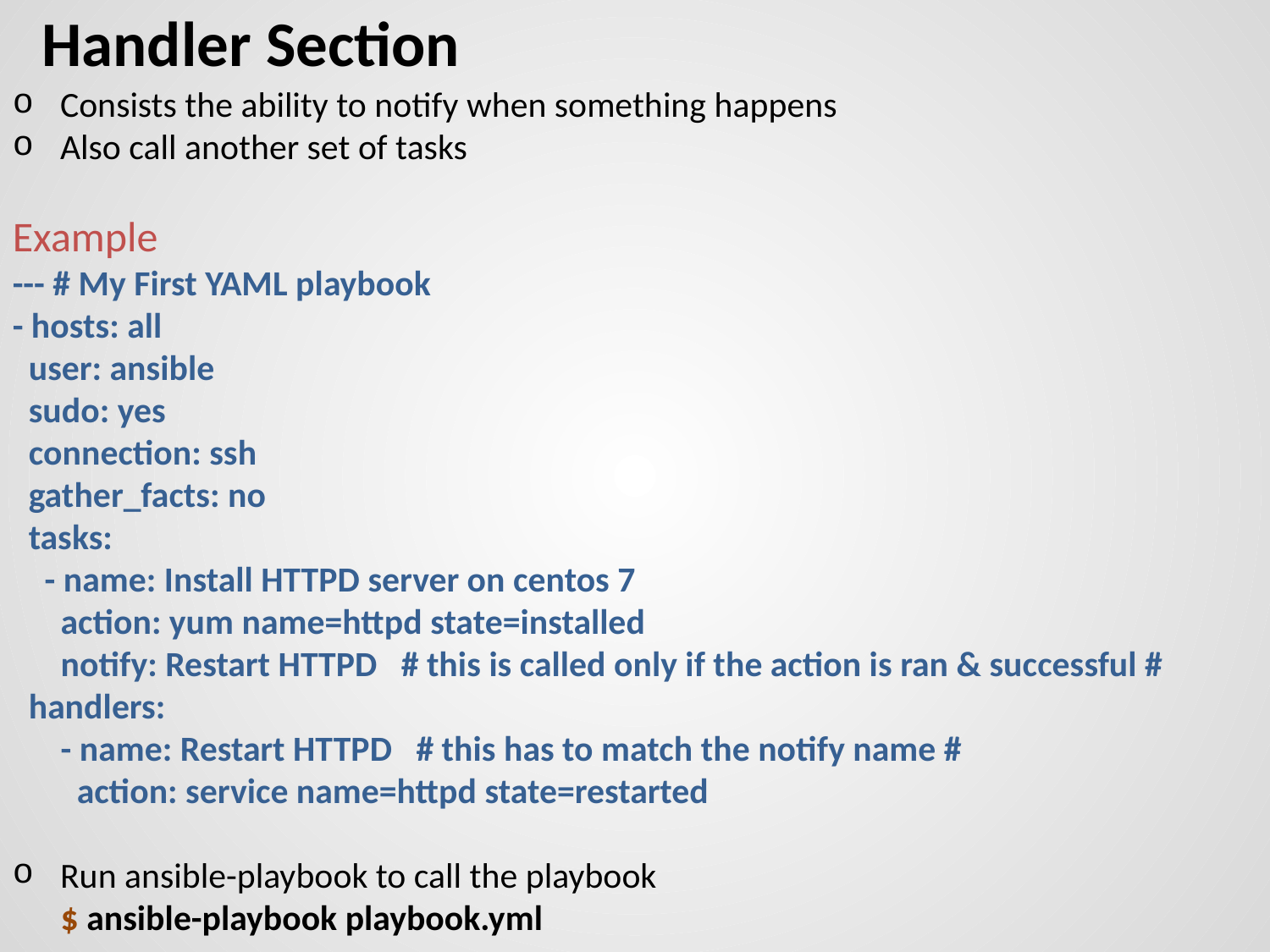

# Handler Section
Consists the ability to notify when something happens
Also call another set of tasks

Example
--- # My First YAML playbook
- hosts: all
  user: ansible
  sudo: yes
  connection: ssh
  gather_facts: no
  tasks:
    - name: Install HTTPD server on centos 7
      action: yum name=httpd state=installed
      notify: Restart HTTPD   # this is called only if the action is ran & successful #
  handlers:
      - name: Restart HTTPD   # this has to match the notify name #
        action: service name=httpd state=restarted

Run ansible-playbook to call the playbook
      $ ansible-playbook playbook.yml